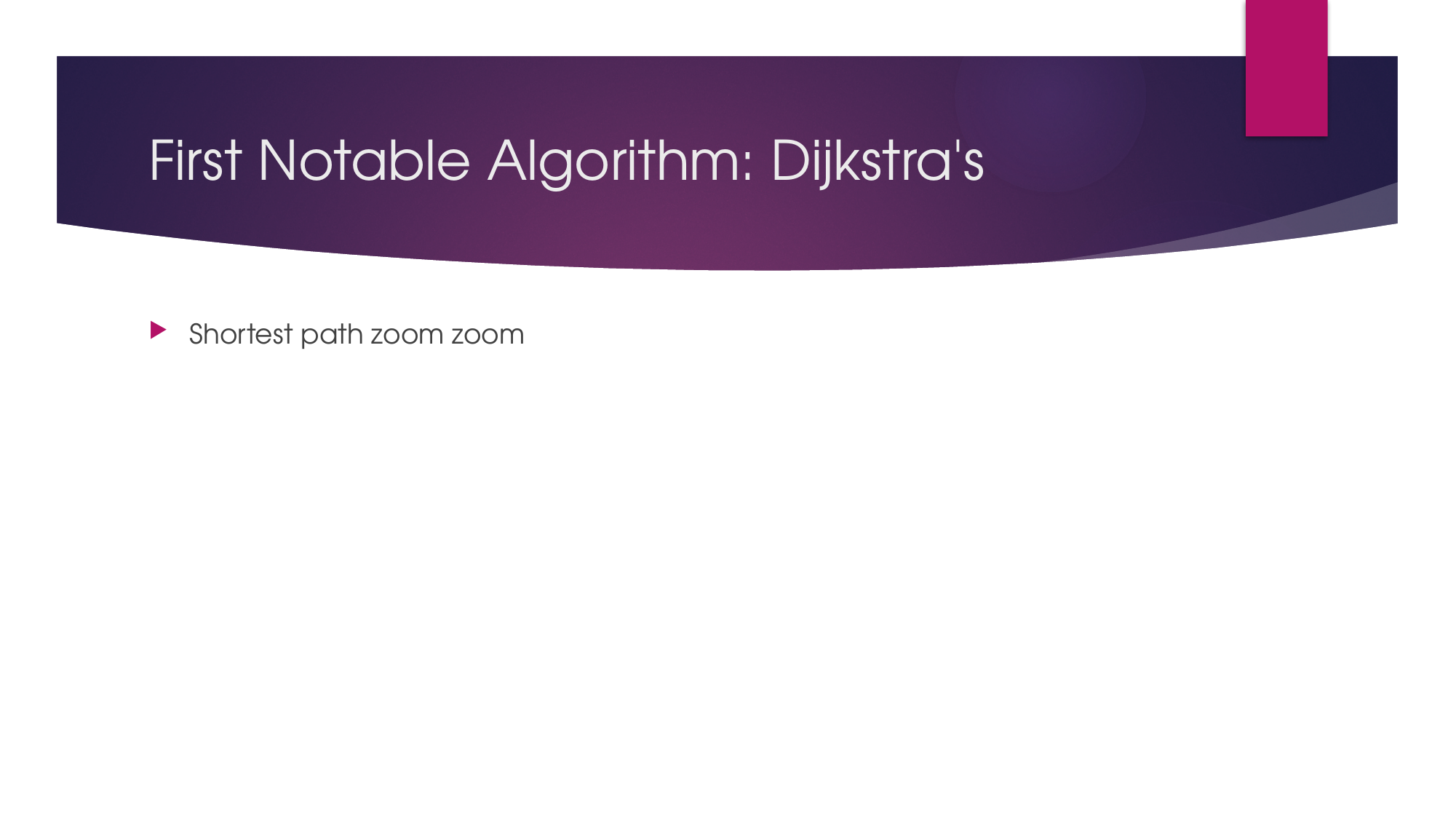

# First Notable Algorithm: Dijkstra's
Shortest path zoom zoom